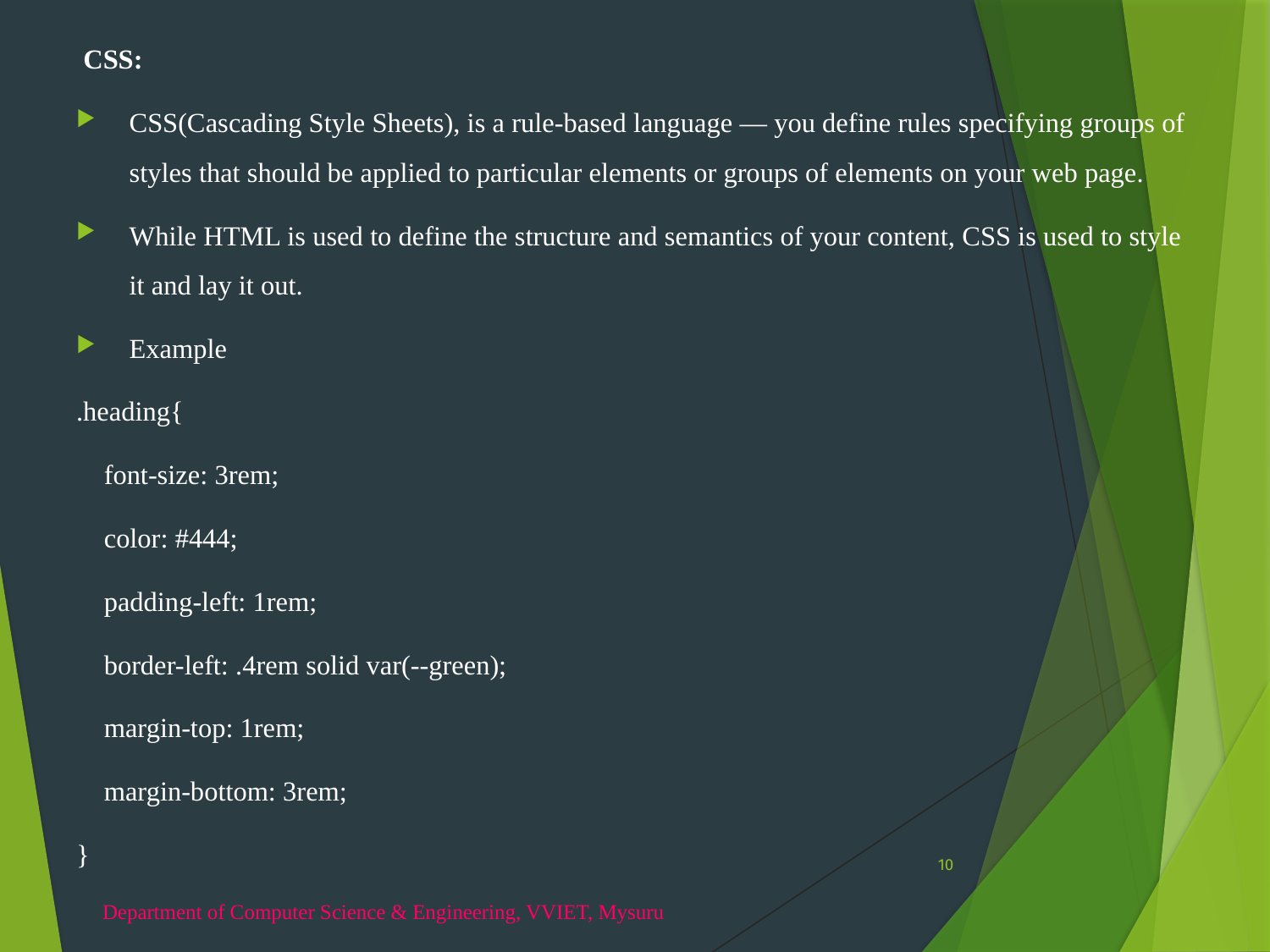

CSS:
CSS(Cascading Style Sheets), is a rule-based language — you define rules specifying groups of styles that should be applied to particular elements or groups of elements on your web page.
While HTML is used to define the structure and semantics of your content, CSS is used to style it and lay it out.
Example
.heading{
    font-size: 3rem;
    color: #444;
    padding-left: 1rem;
    border-left: .4rem solid var(--green);
    margin-top: 1rem;
    margin-bottom: 3rem;
}

10

Department of Computer Science & Engineering, VVIET, Mysuru